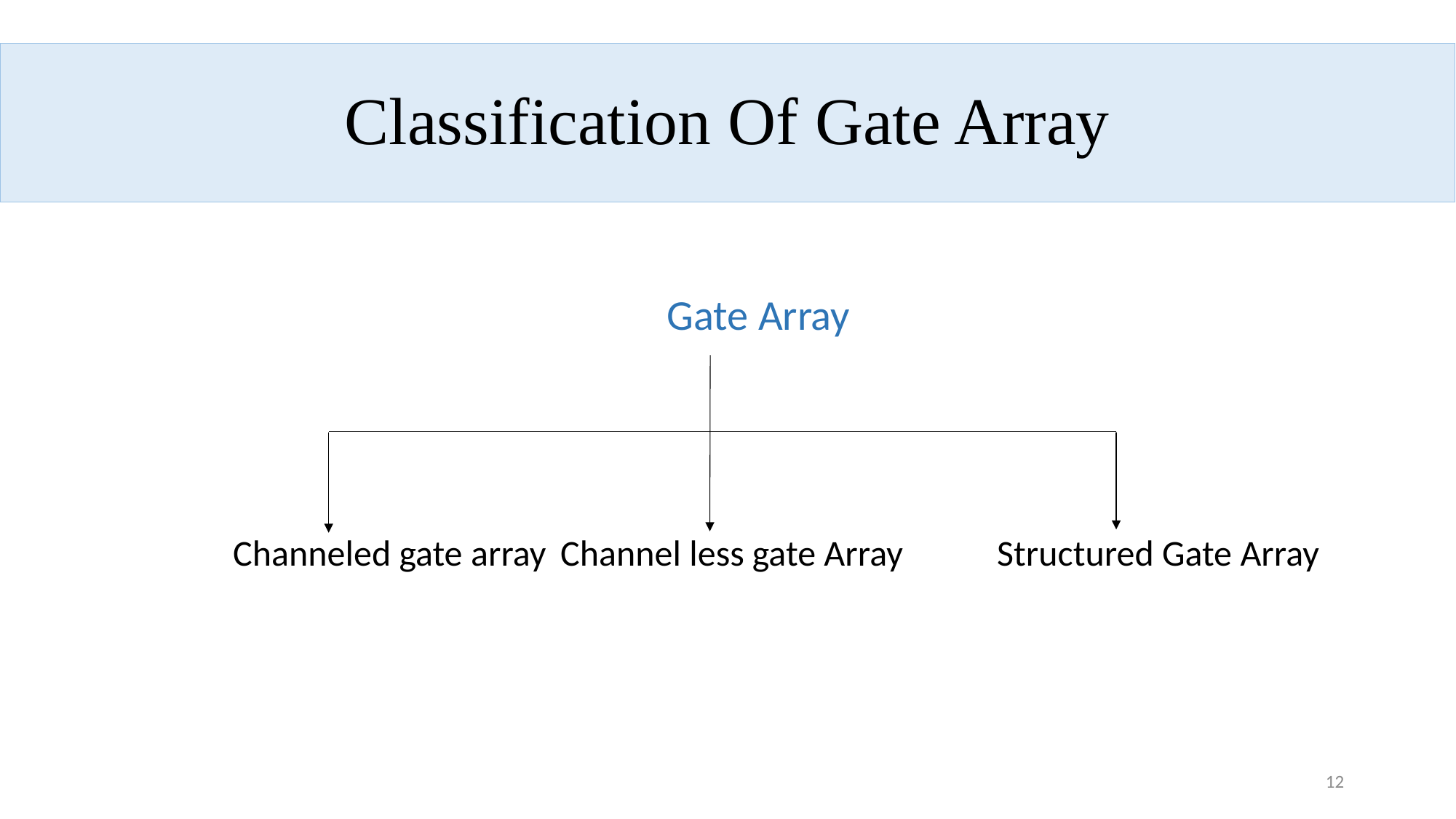

Classification Of Gate Array
#

Gate Array

Channeled gate array 	Channel less gate Array 	Structured Gate Array
12